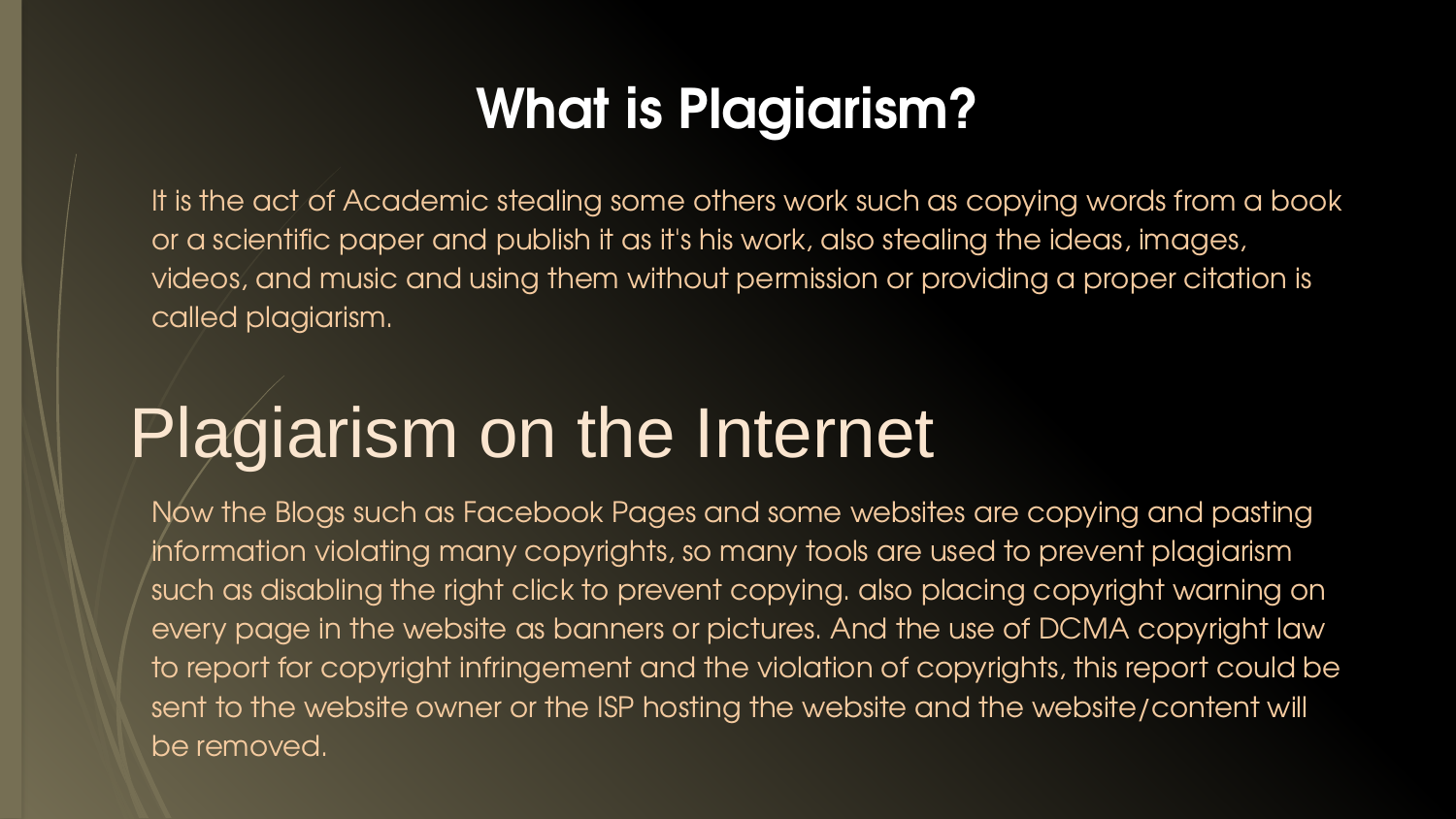

# What is Plagiarism?
It is the act of Academic stealing some others work such as copying words from a book or a scientific paper and publish it as it's his work, also stealing the ideas, images, videos, and music and using them without permission or providing a proper citation is called plagiarism.

Now the Blogs such as Facebook Pages and some websites are copying and pasting information violating many copyrights, so many tools are used to prevent plagiarism such as disabling the right click to prevent copying. also placing copyright warning on every page in the website as banners or pictures. And the use of DCMA copyright law to report for copyright infringement and the violation of copyrights, this report could be sent to the website owner or the ISP hosting the website and the website/content will be removed.
Plagiarism on the Internet